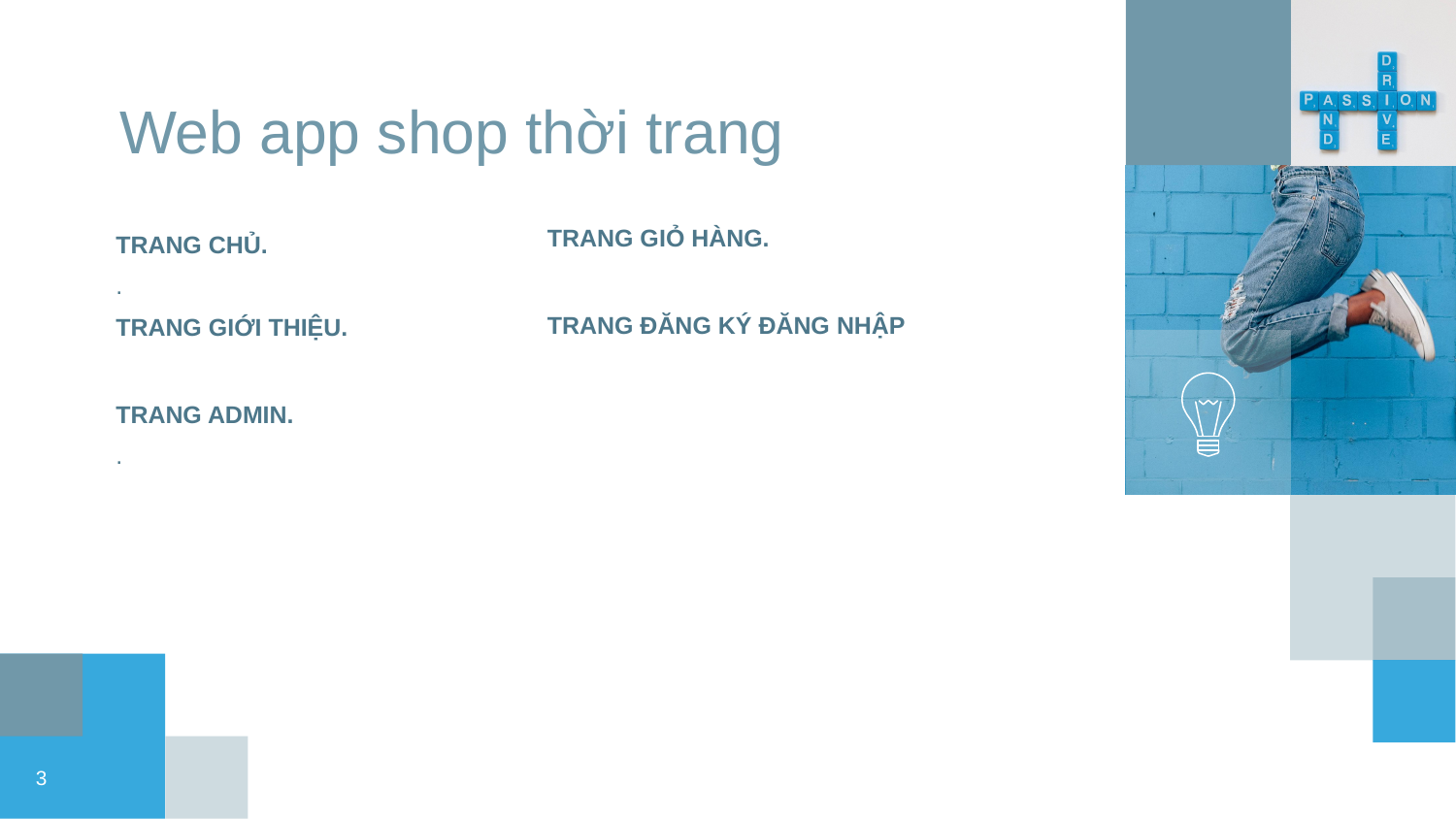

# Web app shop thời trang
TRANG GIỎ HÀNG.

TRANG ĐĂNG KÝ ĐĂNG NHẬP

TRANG CHỦ.
.
TRANG GIỚI THIỆU.

TRANG ADMIN.
.

3